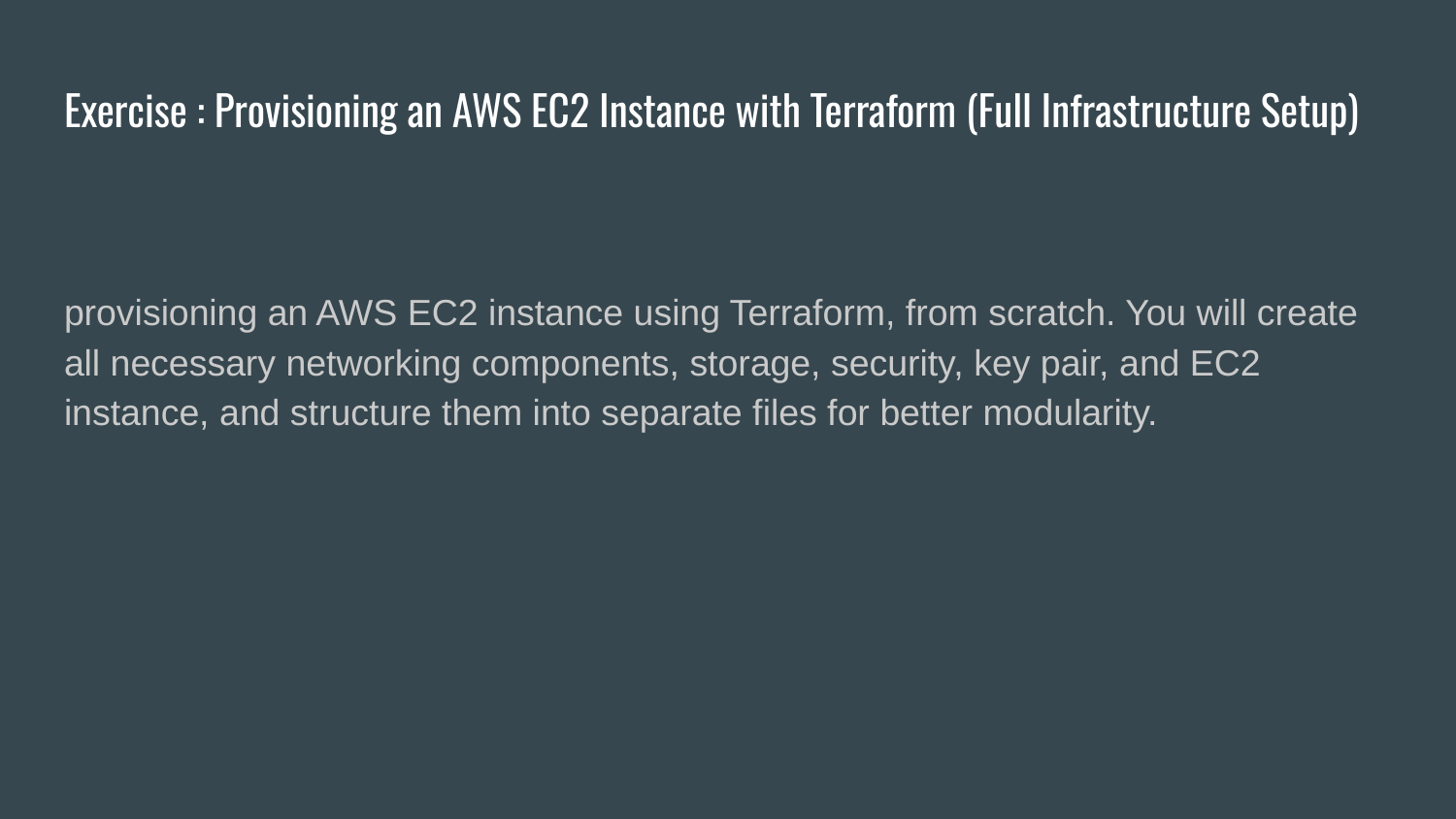

# Exercise : Provisioning an AWS EC2 Instance with Terraform (Full Infrastructure Setup)
provisioning an AWS EC2 instance using Terraform, from scratch. You will create all necessary networking components, storage, security, key pair, and EC2 instance, and structure them into separate files for better modularity.